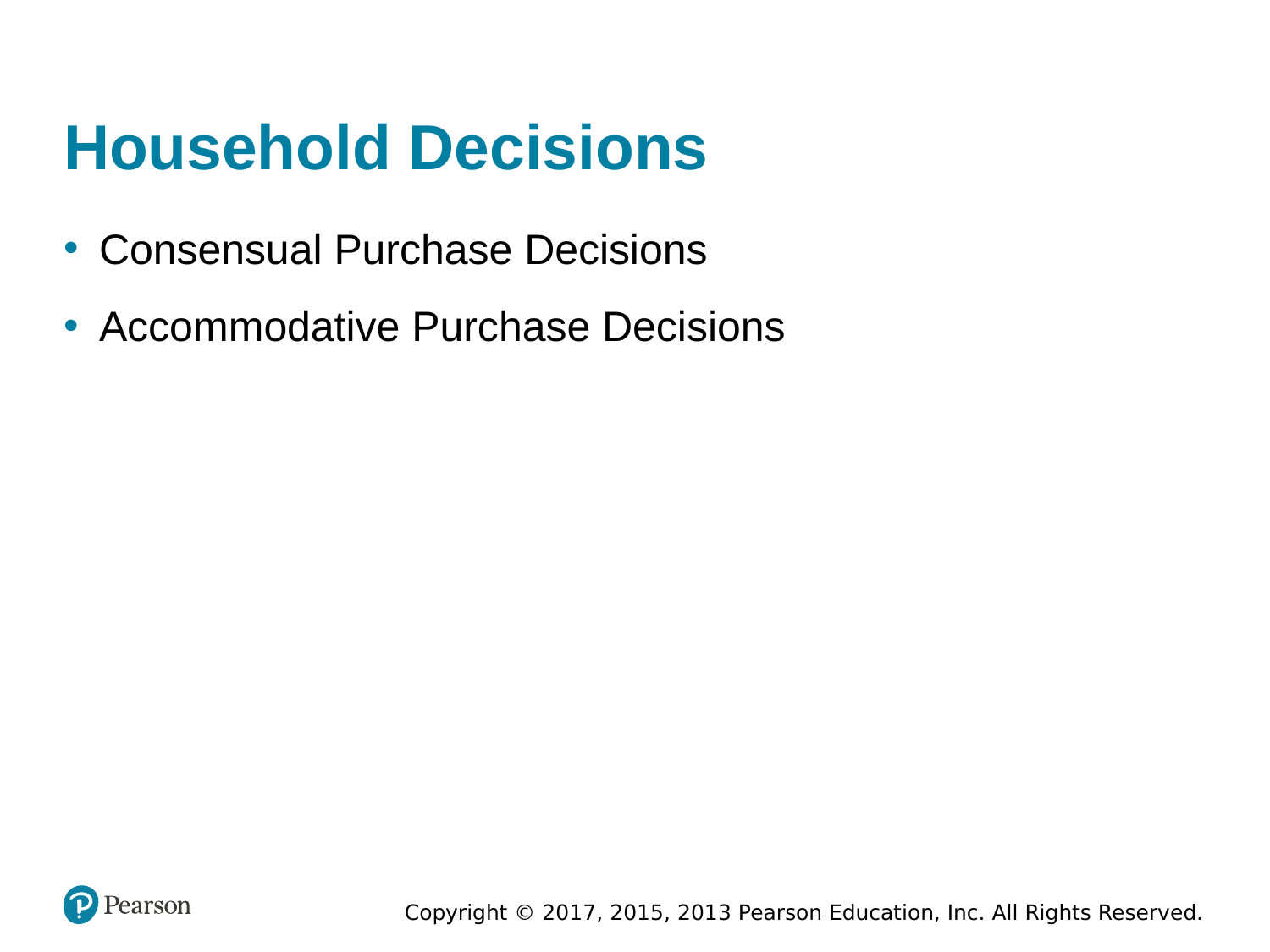

# Household Decisions
Consensual Purchase Decisions
Accommodative Purchase Decisions